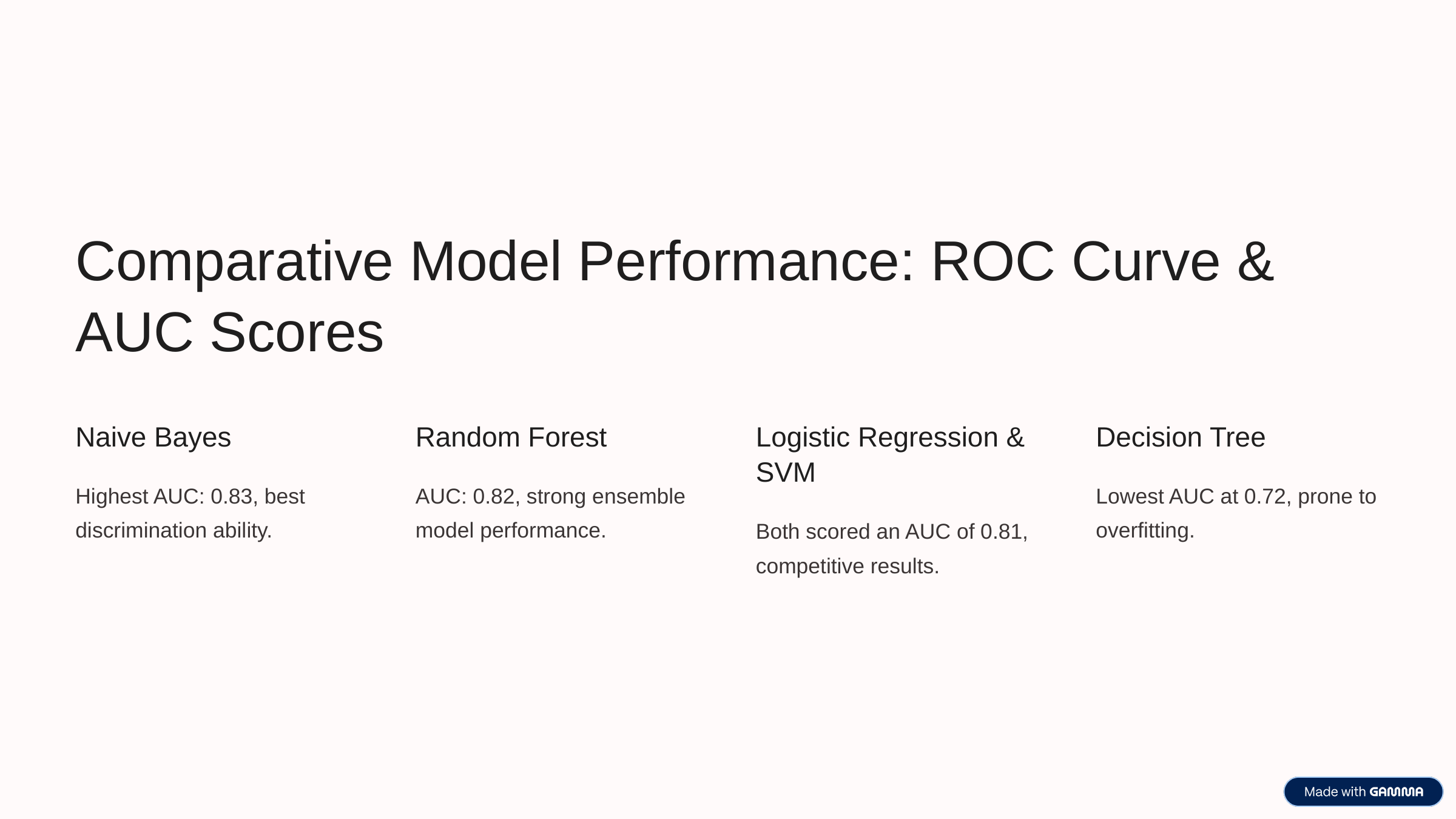

Comparative Model Performance: ROC Curve & AUC Scores
Naive Bayes
Random Forest
Logistic Regression & SVM
Decision Tree
Highest AUC: 0.83, best discrimination ability.
AUC: 0.82, strong ensemble model performance.
Lowest AUC at 0.72, prone to overfitting.
Both scored an AUC of 0.81, competitive results.